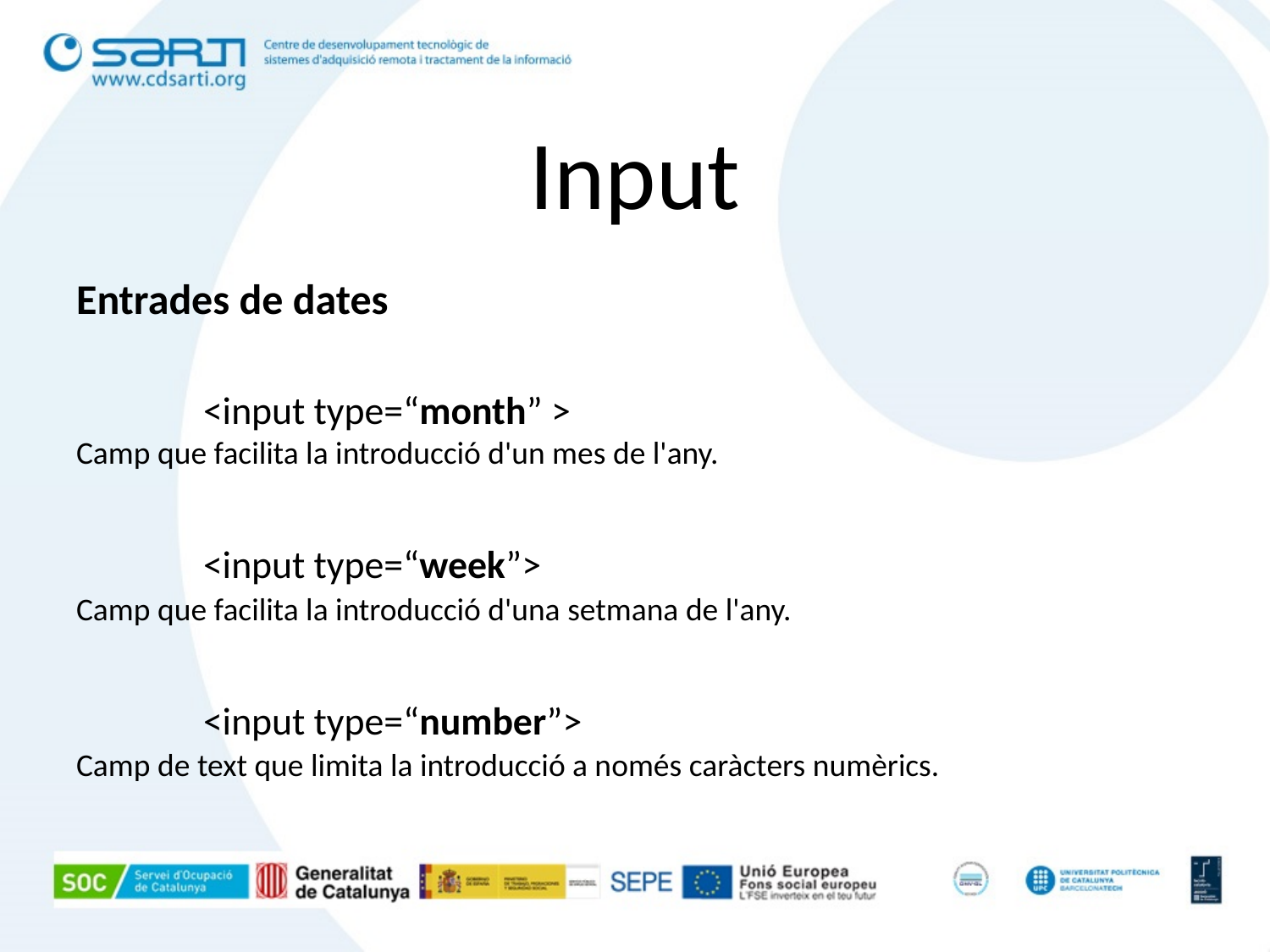

# Input
Entrades de dates

	<input type=“month” >
Camp que facilita la introducció d'un mes de l'any.

	<input type=“week”>
Camp que facilita la introducció d'una setmana de l'any.

	<input type=“number”>
Camp de text que limita la introducció a només caràcters numèrics.